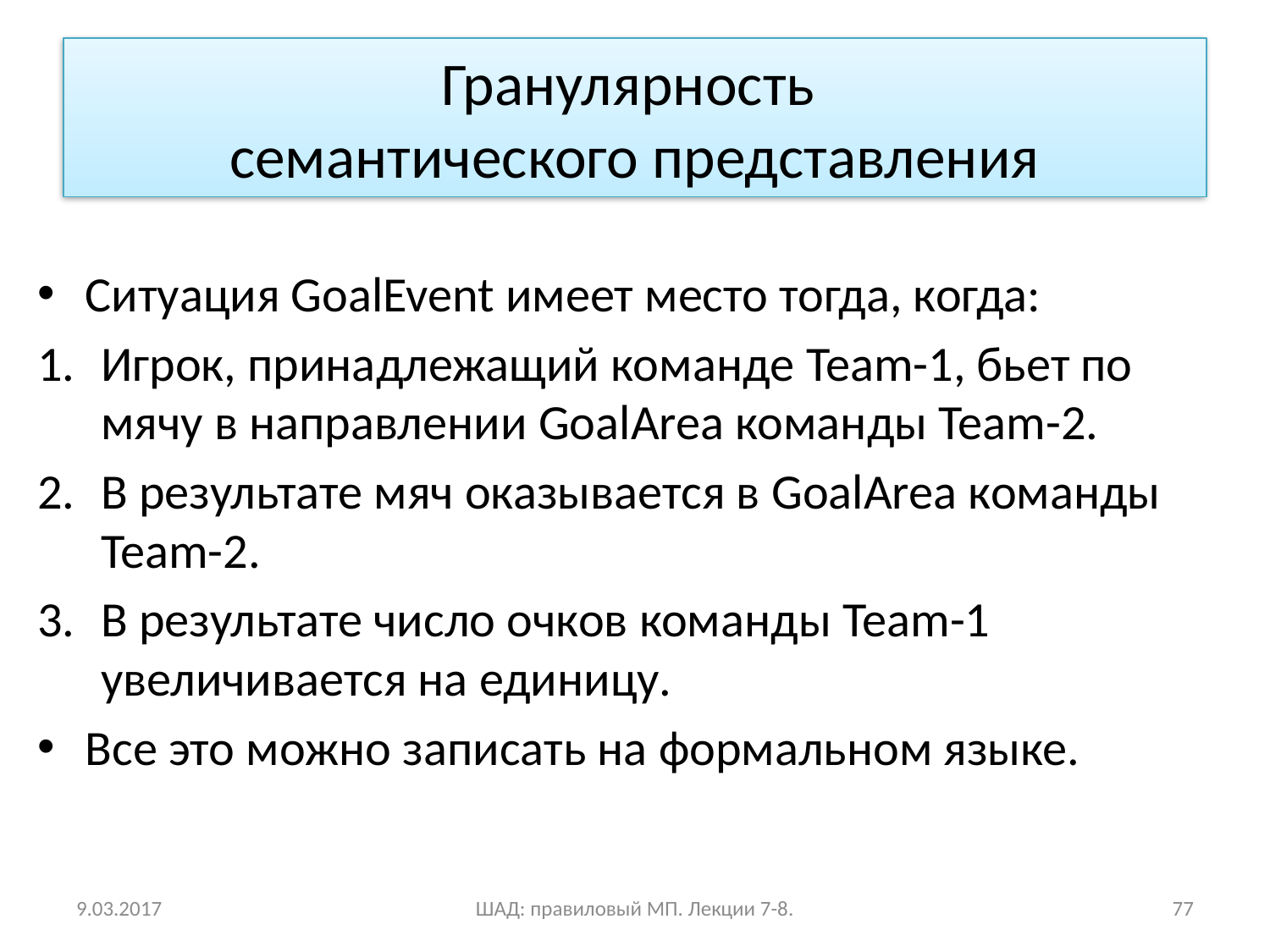

# Гранулярность семантического представления
Ситуация GoalEvent имеет место тогда, когда:
Игрок, принадлежащий команде Team-1, бьет по мячу в направлении GoalArea команды Team-2.
В результате мяч оказывается в GoalArea команды Team-2.
В результате число очков команды Team-1 увеличивается на единицу.
Все это можно записать на формальном языке.
9.03.2017
ШАД: правиловый МП. Лекции 7-8.
77